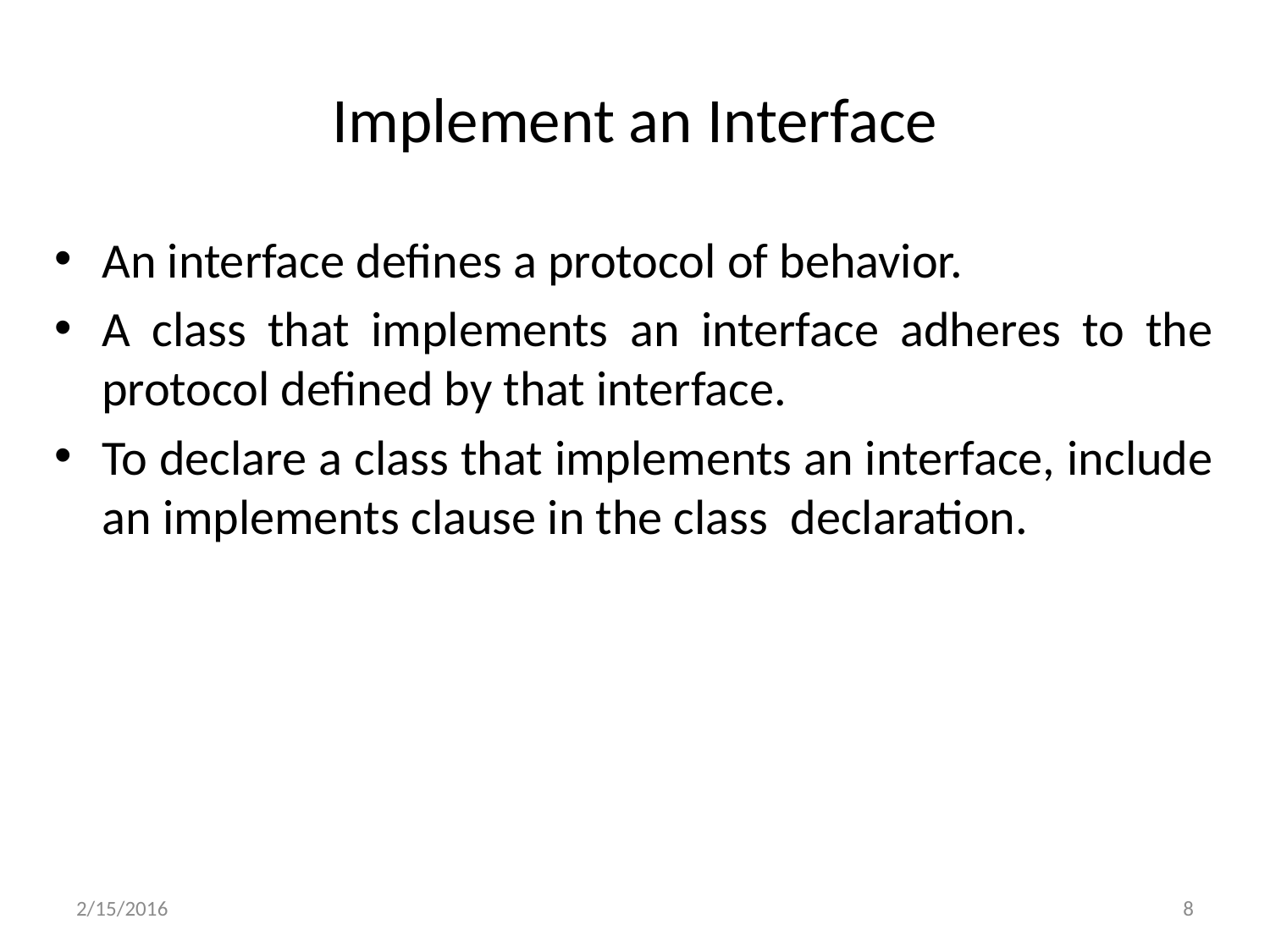

# Implement an Interface
An interface defines a protocol of behavior.
A class that implements an interface adheres to the protocol defined by that interface.
To declare a class that implements an interface, include an implements clause in the class  declaration.
2/15/2016
8